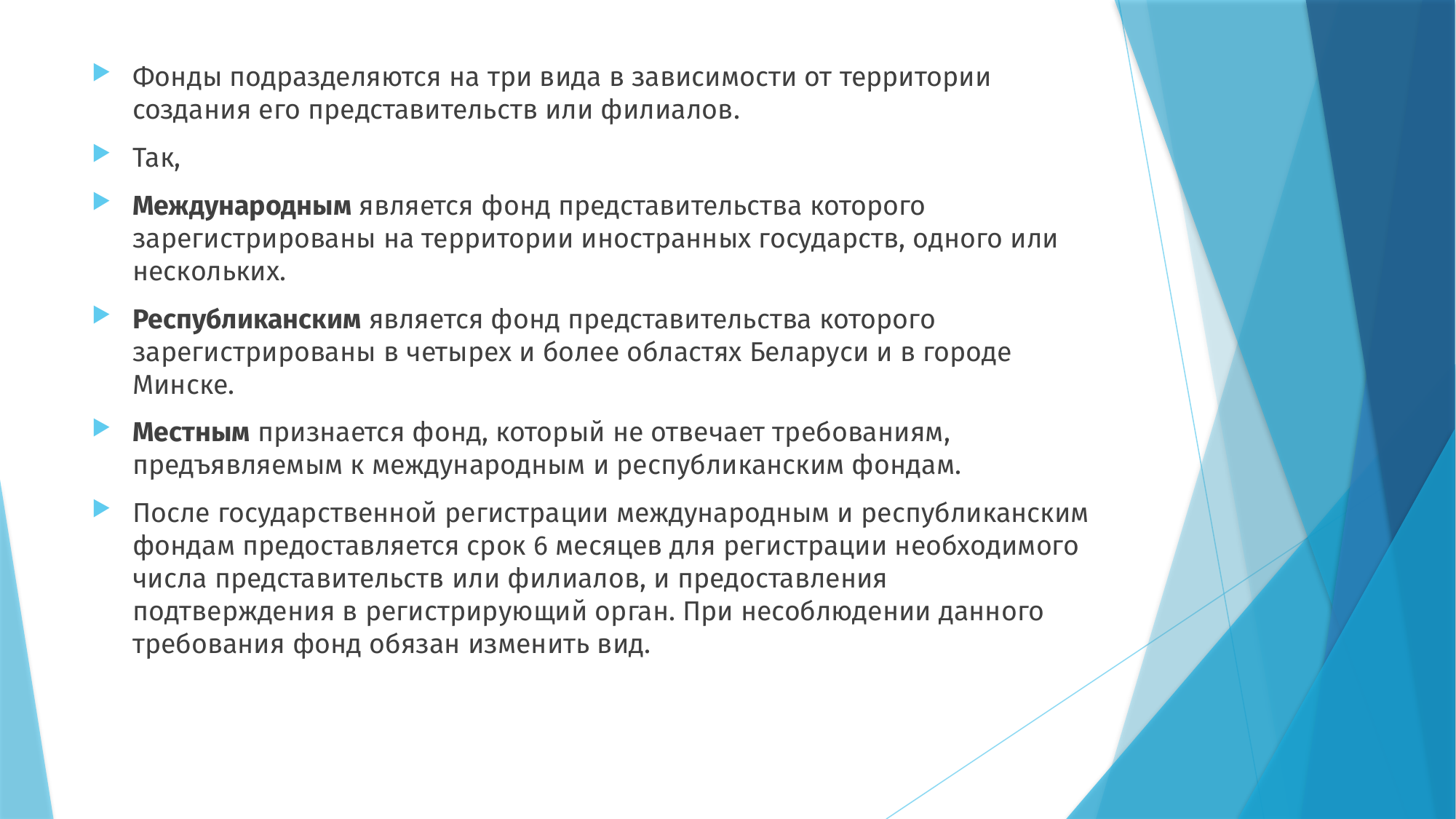

Фонды подразделяются на три вида в зависимости от территории создания его представительств или филиалов.
Так,
Международным является фонд представительства которого зарегистрированы на территории иностранных государств, одного или нескольких.
Республиканским является фонд представительства которого зарегистрированы в четырех и более областях Беларуси и в городе Минске.
Местным признается фонд, который не отвечает требованиям, предъявляемым к международным и республиканским фондам.
После государственной регистрации международным и республиканским фондам предоставляется срок 6 месяцев для регистрации необходимого числа представительств или филиалов, и предоставления подтверждения в регистрирующий орган. При несоблюдении данного требования фонд обязан изменить вид.